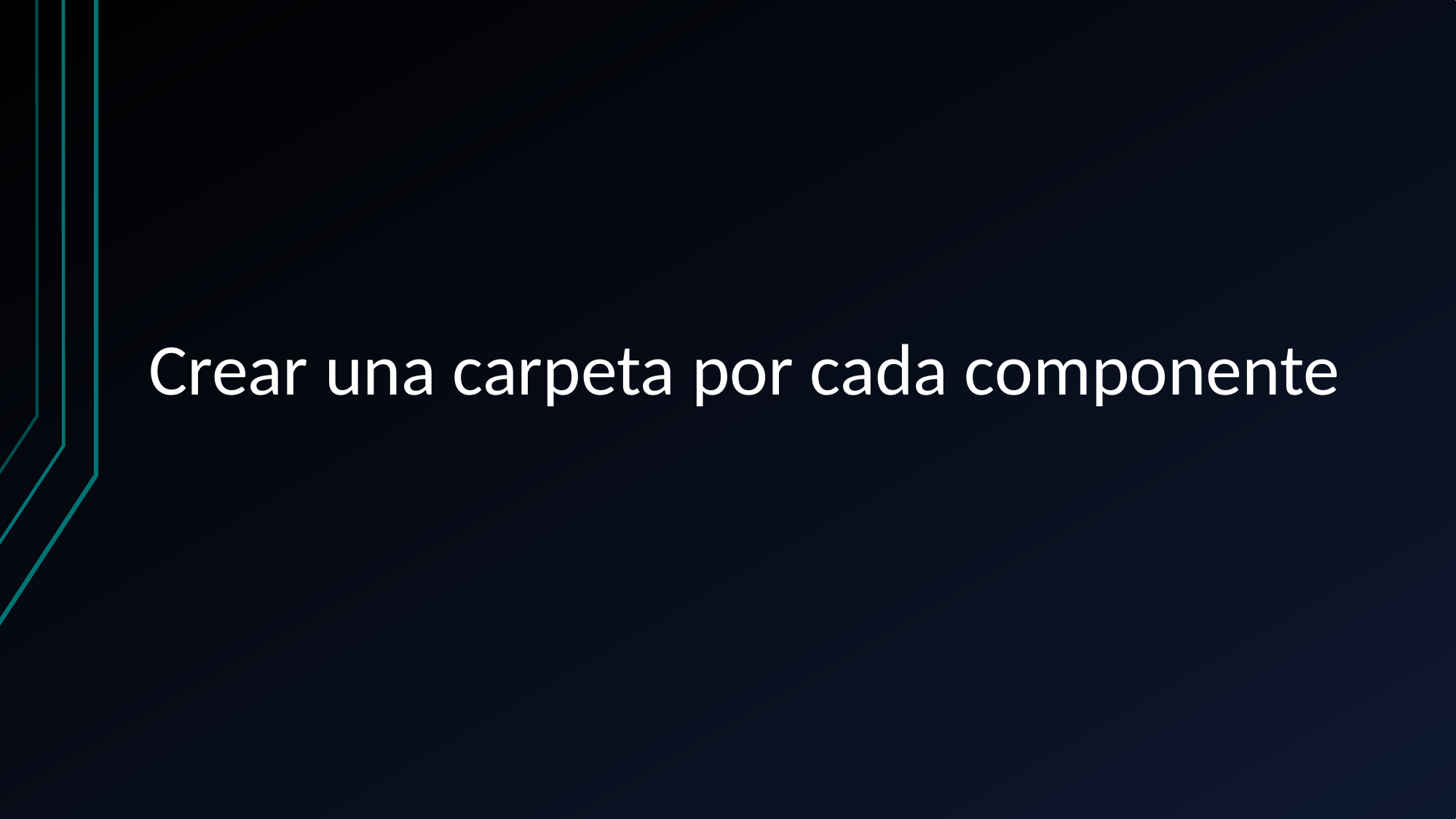

# Crear una carpeta por cada componente